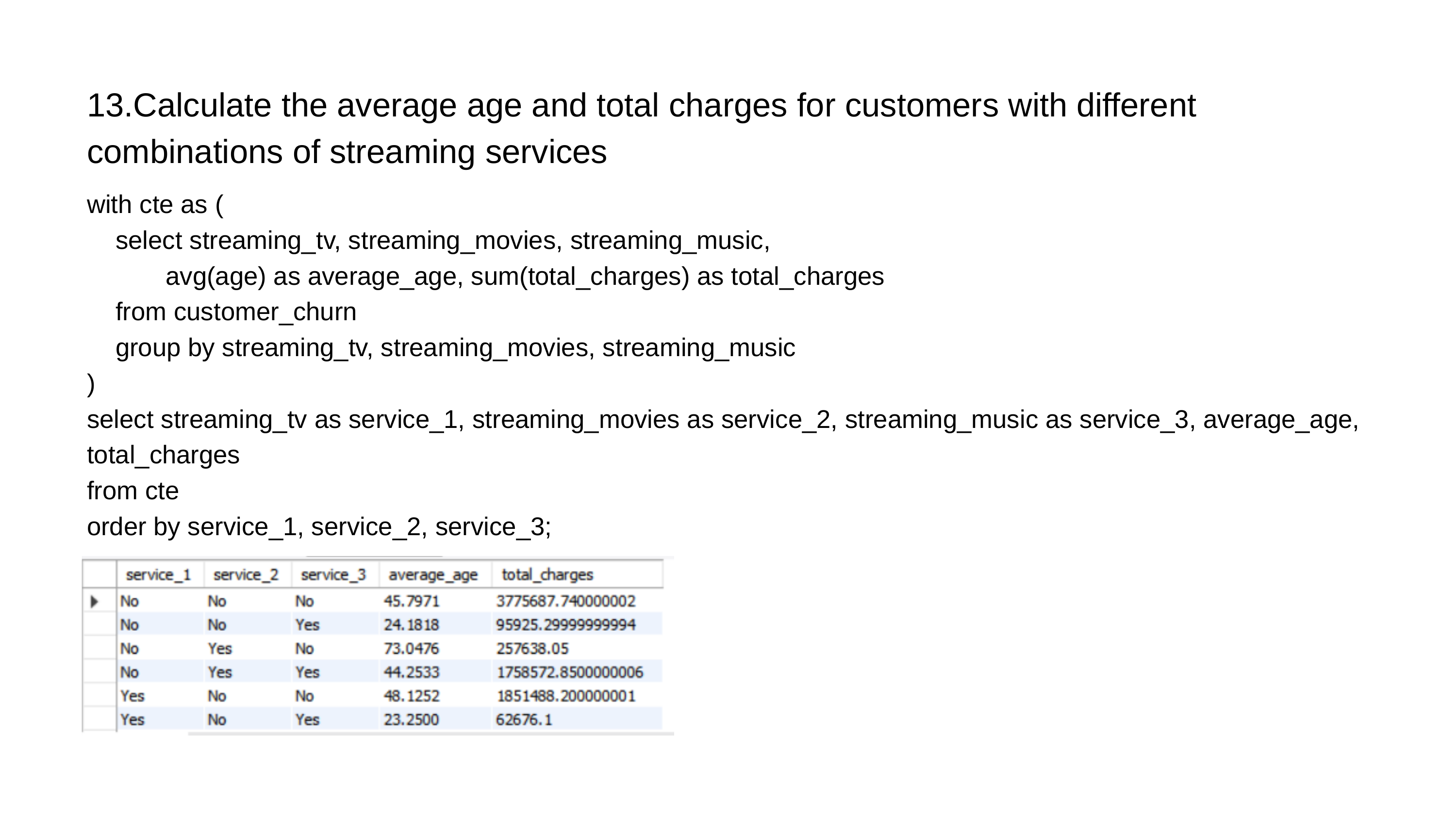

13.Calculate the average age and total charges for customers with different combinations of streaming services
with cte as (
    select streaming_tv, streaming_movies, streaming_music,
           avg(age) as average_age, sum(total_charges) as total_charges
    from customer_churn
    group by streaming_tv, streaming_movies, streaming_music
)
select streaming_tv as service_1, streaming_movies as service_2, streaming_music as service_3, average_age, total_charges
from cte
order by service_1, service_2, service_3;